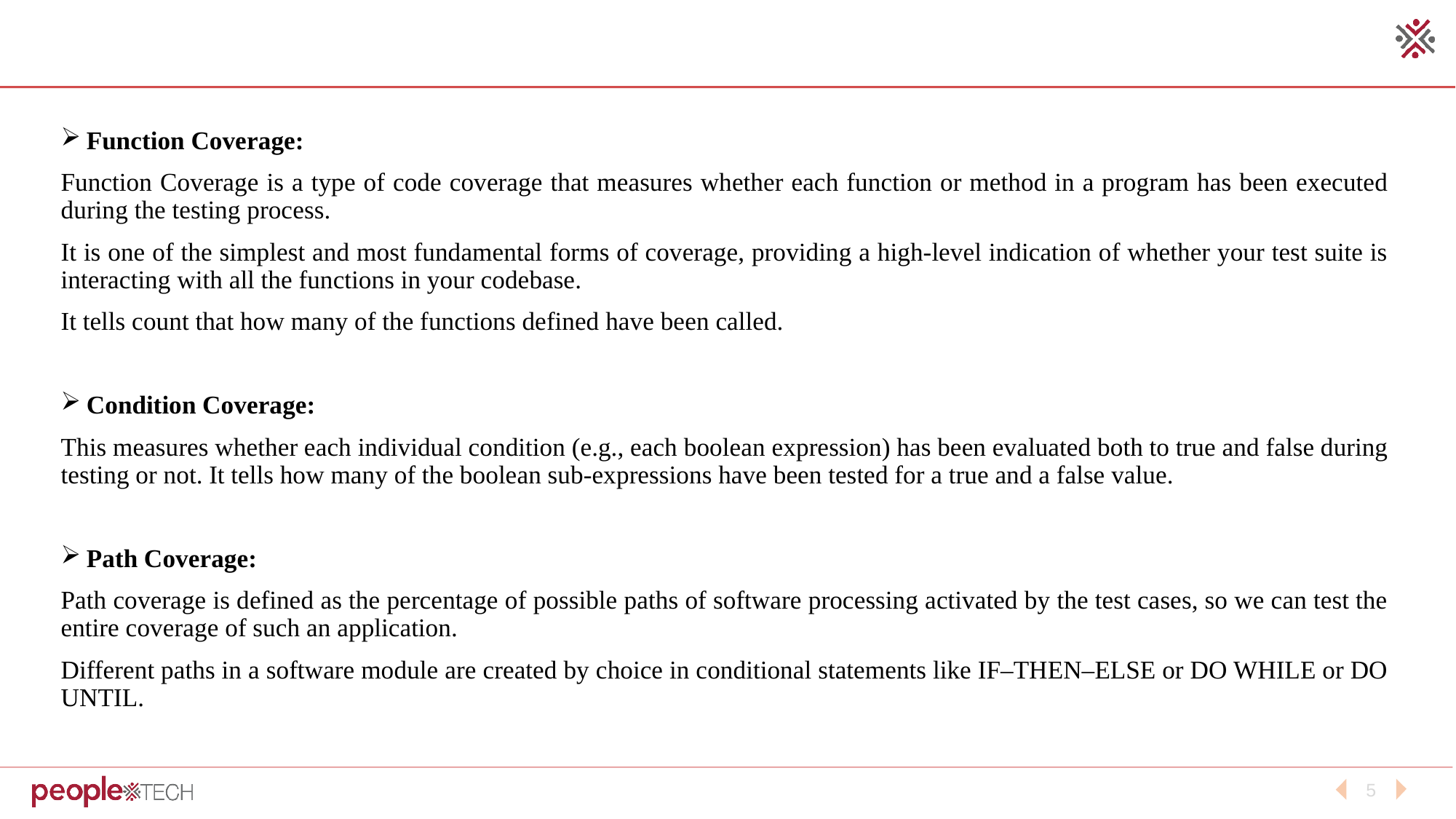

Function Coverage:
Function Coverage is a type of code coverage that measures whether each function or method in a program has been executed during the testing process.
It is one of the simplest and most fundamental forms of coverage, providing a high-level indication of whether your test suite is interacting with all the functions in your codebase.
It tells count that how many of the functions defined have been called.

Condition Coverage:
This measures whether each individual condition (e.g., each boolean expression) has been evaluated both to true and false during testing or not. It tells how many of the boolean sub-expressions have been tested for a true and a false value.

Path Coverage:
Path coverage is defined as the percentage of possible paths of software processing activated by the test cases, so we can test the entire coverage of such an application.
Different paths in a software module are created by choice in conditional statements like IF–THEN–ELSE or DO WHILE or DO UNTIL.